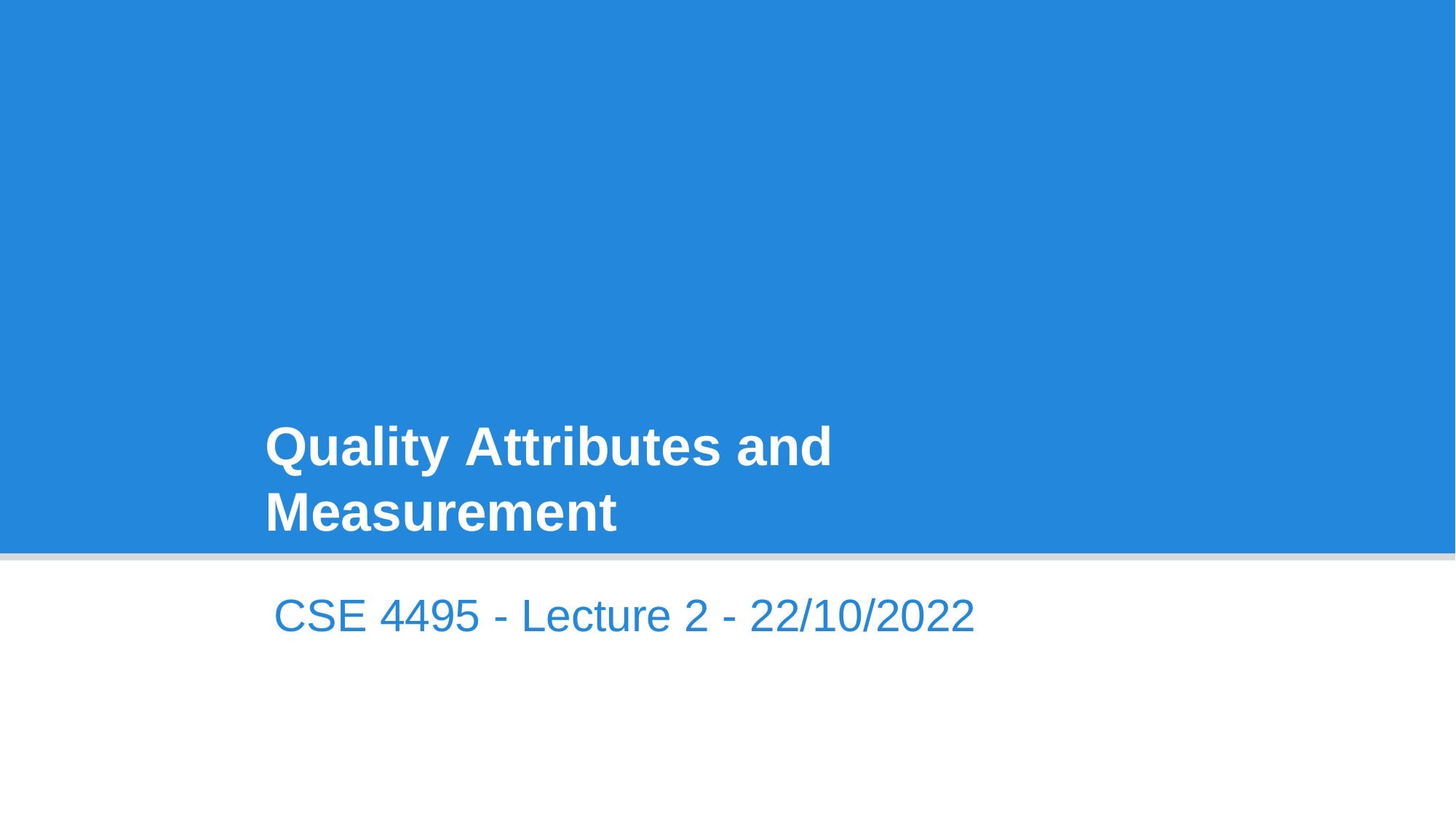

Quality Attributes and Measurement

CSE 4495 - Lecture 2 - 22/10/2022